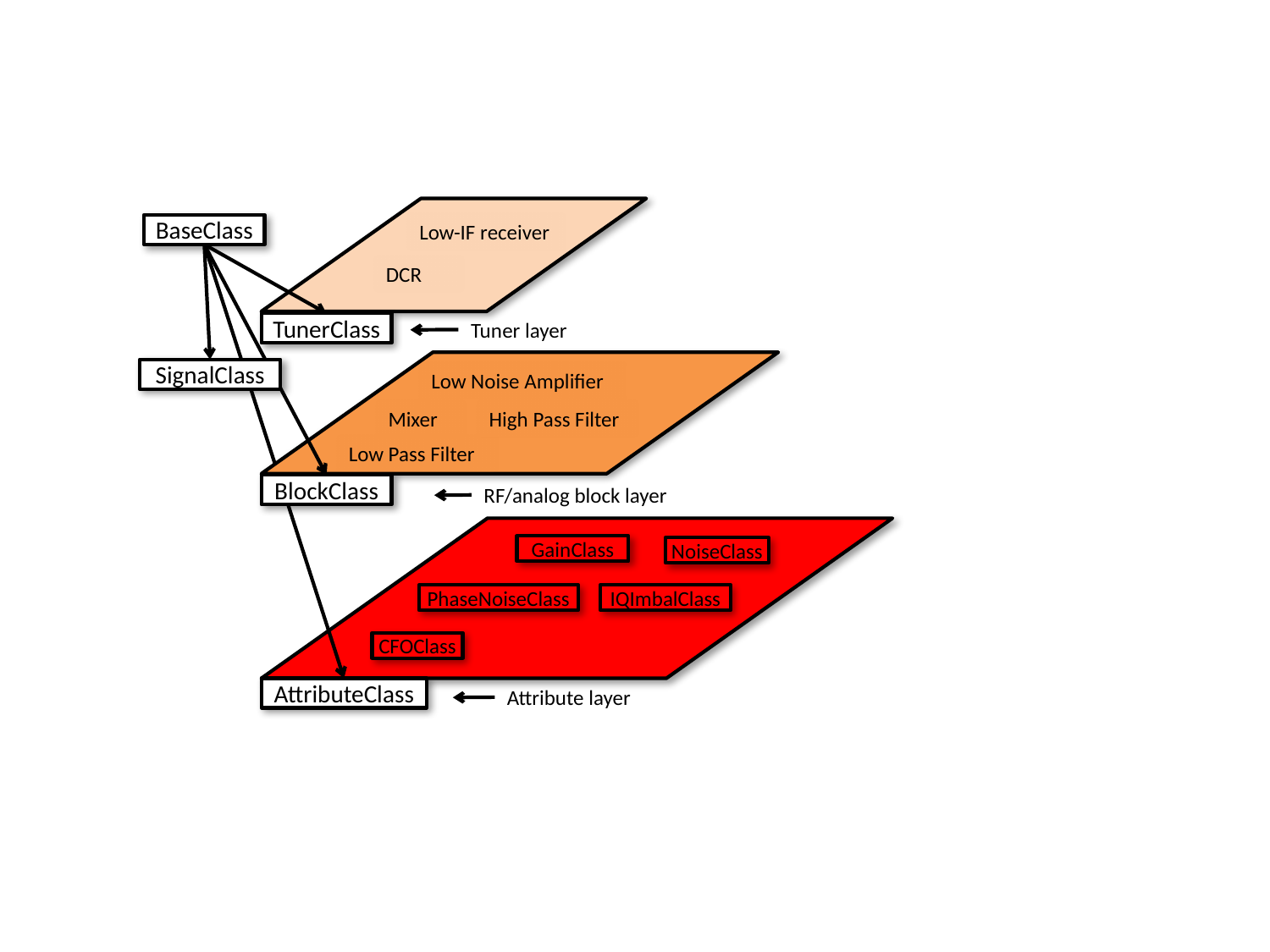

Low-IF receiver
BaseClass
DCR
Tuner layer
TunerClass

SignalClass
Low Noise Amplifier
Mixer
High Pass Filter
Low Pass Filter
BlockClass
RF/analog block layer

GainClass
NoiseClass
PhaseNoiseClass
IQImbalClass
CFOClass
AttributeClass
Attribute layer